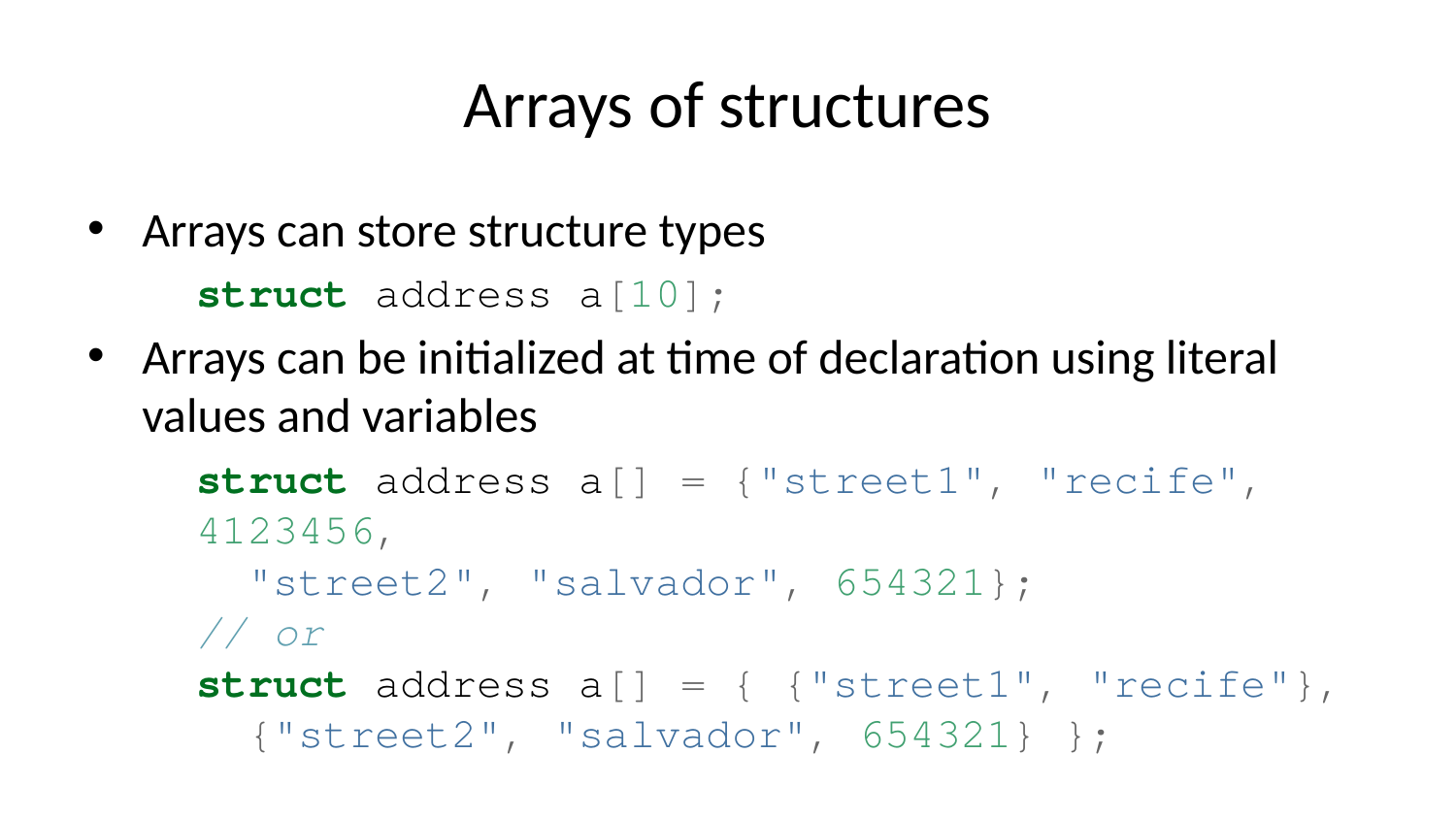

# Arrays of structures
Arrays can store structure types
struct address a[10];
Arrays can be initialized at time of declaration using literal values and variables
struct address a[] = {"street1", "recife", 4123456,
  "street2", "salvador", 654321};
// or
struct address a[] = { {"street1", "recife"},
  {"street2", "salvador", 654321} };